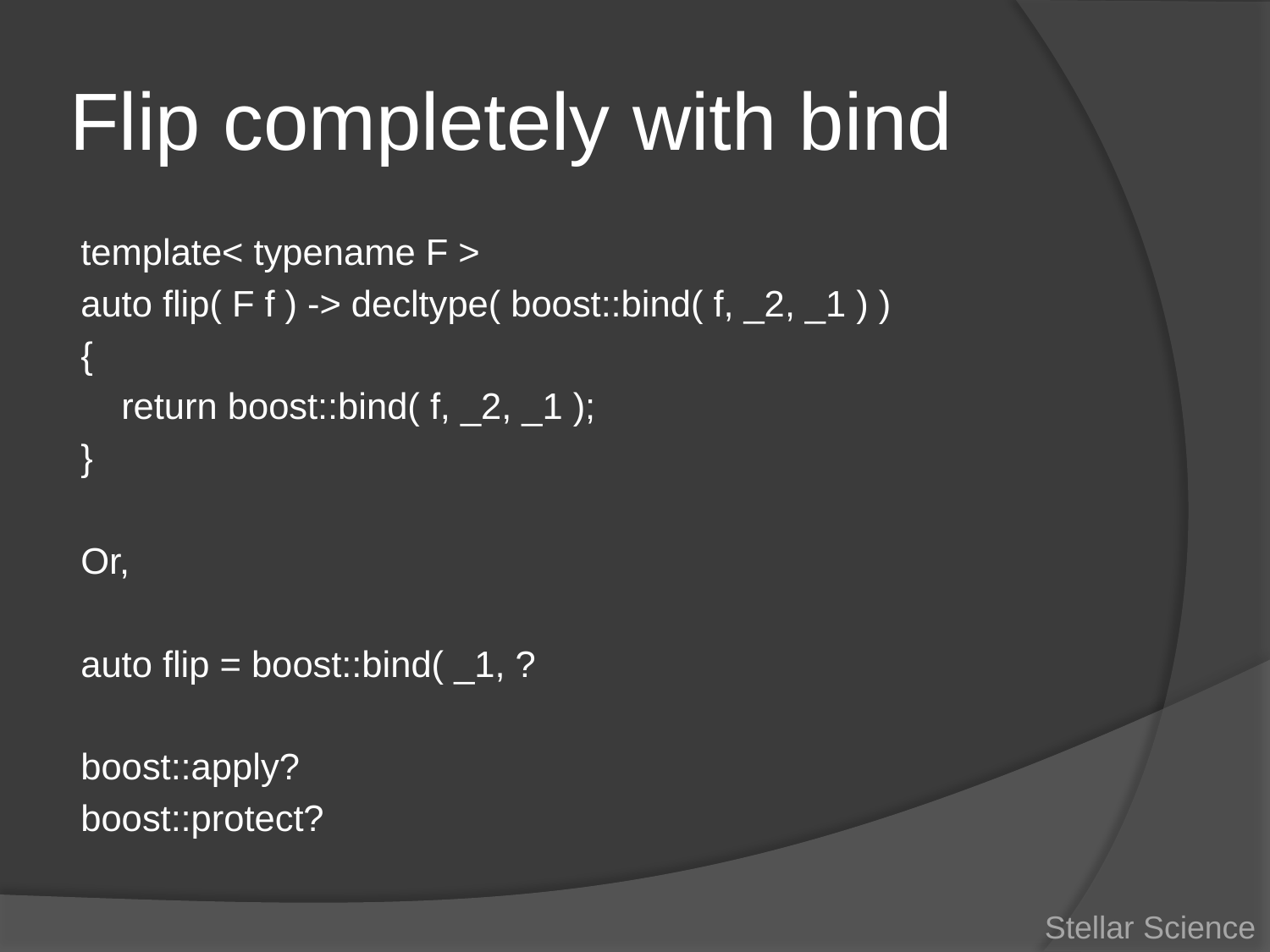

# Flip completely with bind
template< typename F >
auto flip( F f ) -> decltype( boost::bind( f, _2, _1 ) )
{
    return boost::bind( f, _2, _1 );
}

Or,

auto flip = boost::bind( _1, ?

boost::apply?
boost::protect?
Stellar Science